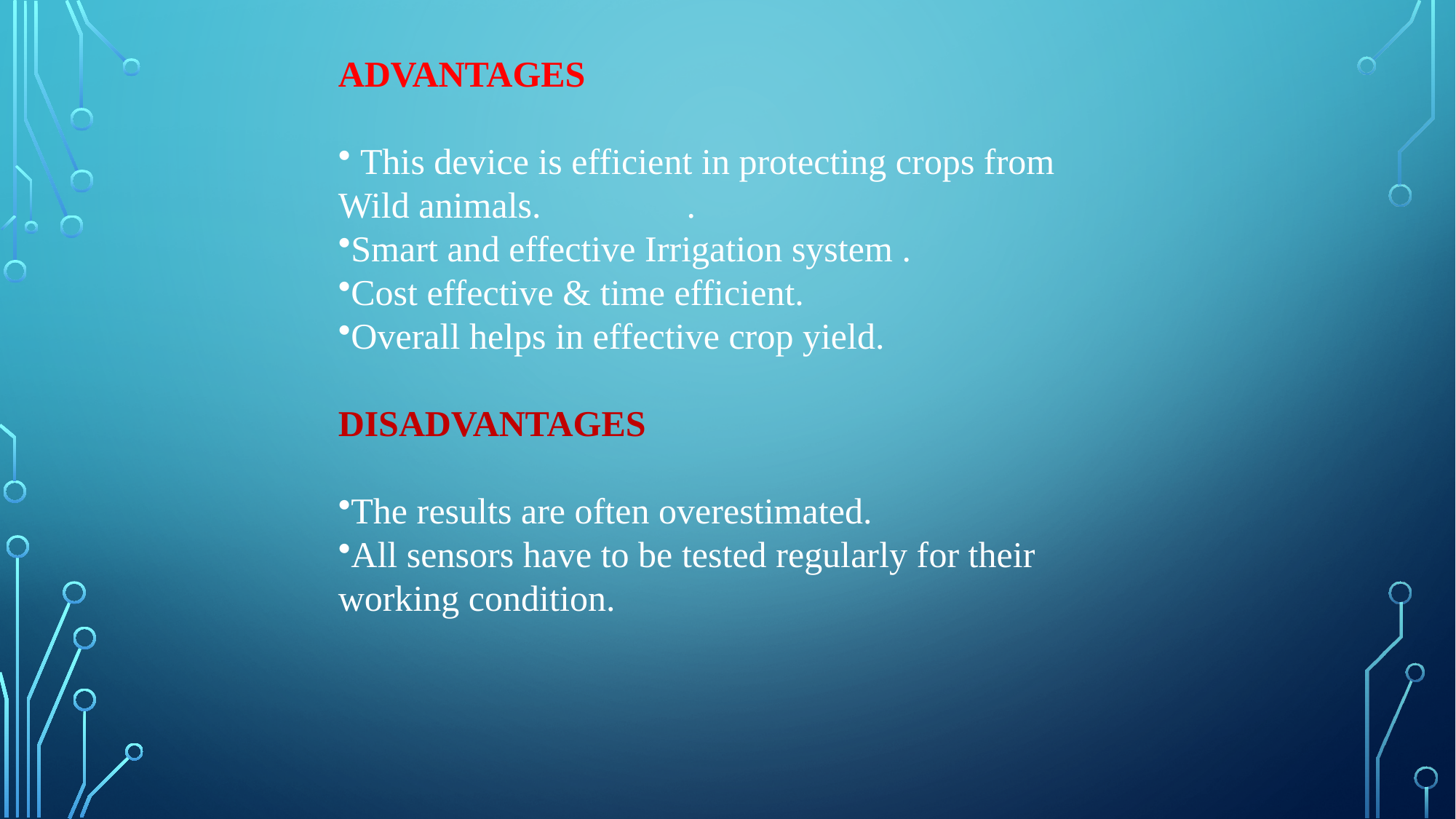

ADVANTAGES

 This device is efficient in protecting crops from Wild animals.                .
Smart and effective Irrigation system .
Cost effective & time efficient.
Overall helps in effective crop yield.

DISADVANTAGES

The results are often overestimated.
All sensors have to be tested regularly for their working condition.